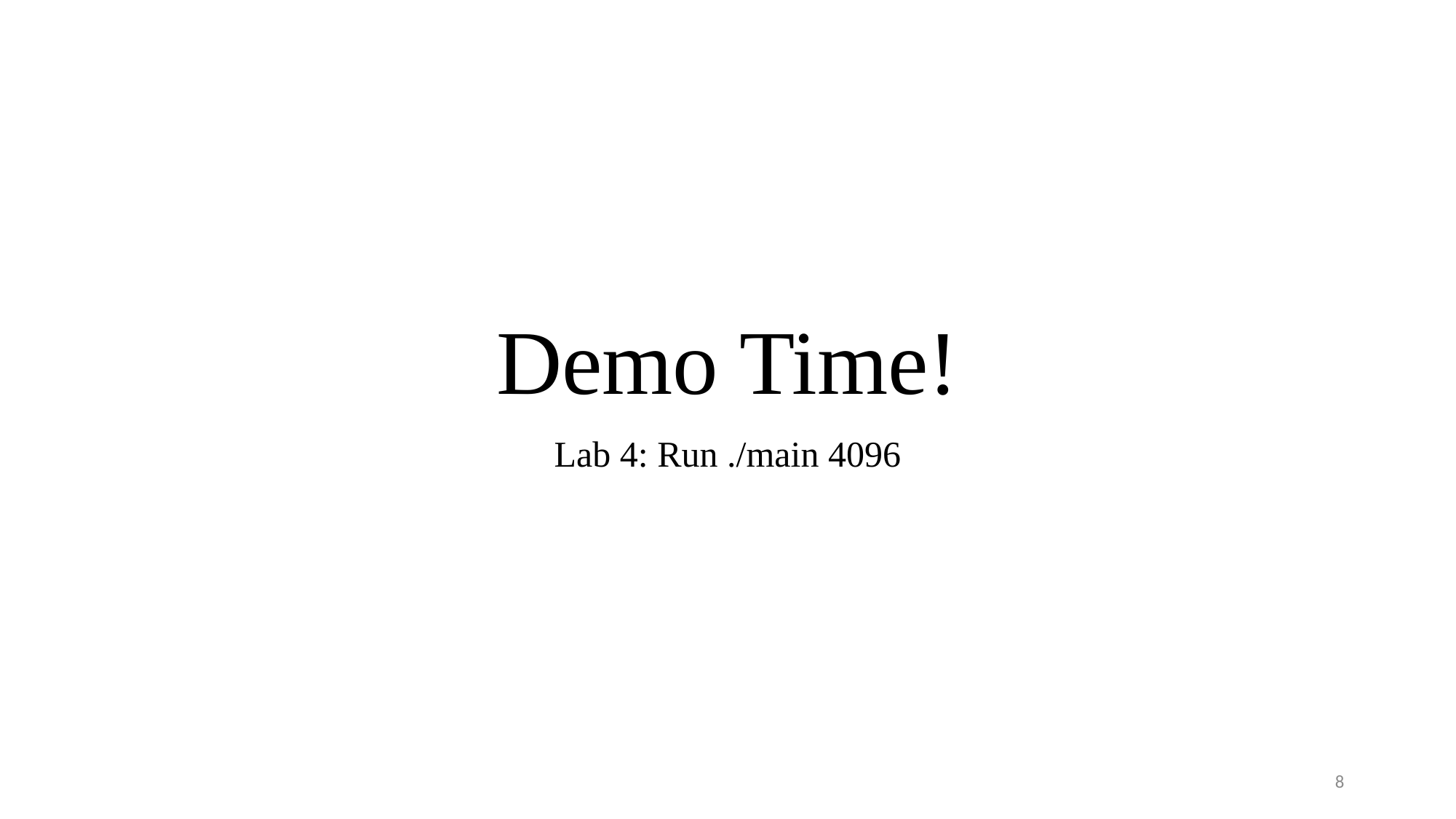

# Demo Time!
Lab 4: Run ./main 4096
8